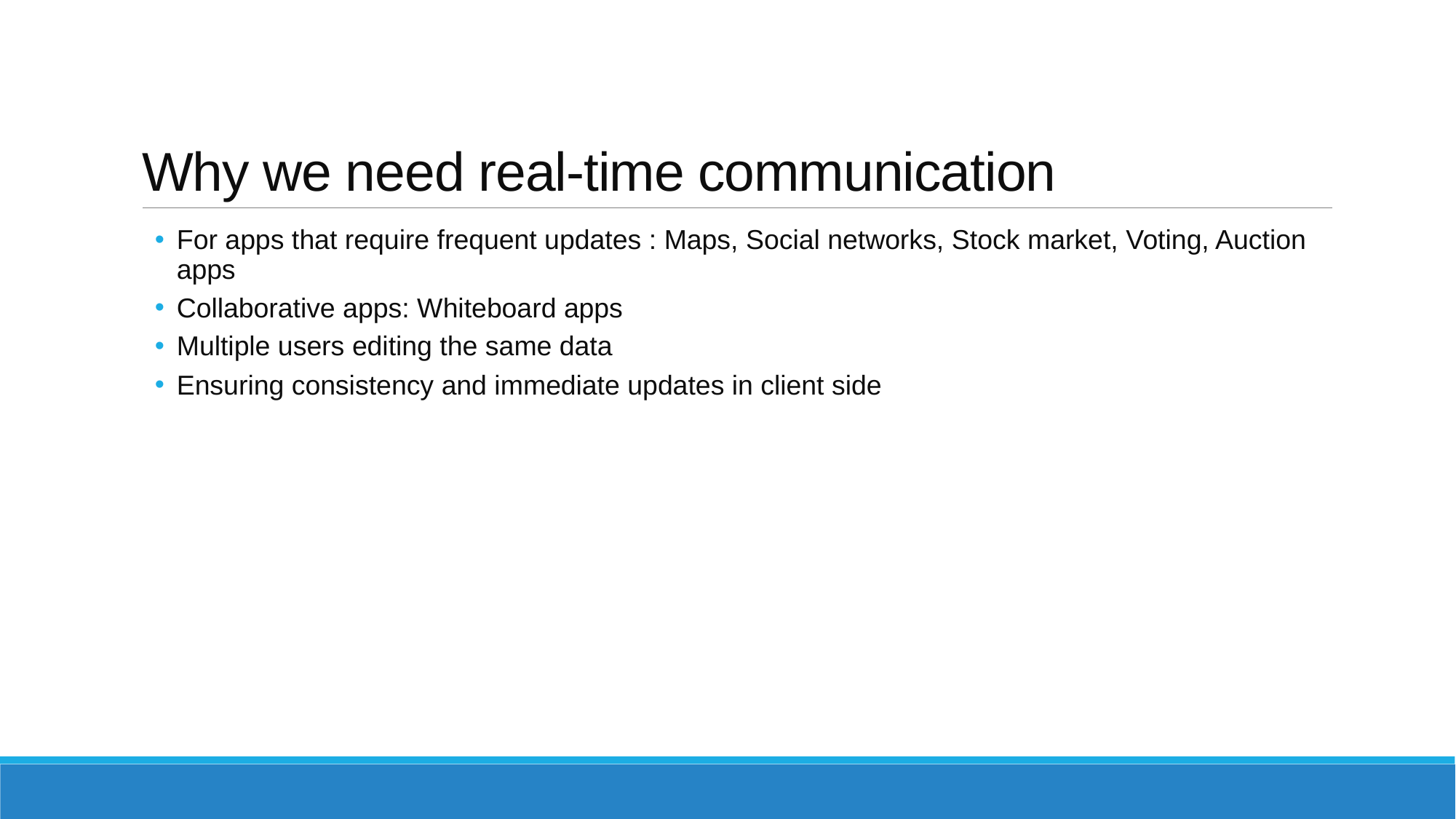

# Why we need real-time communication
For apps that require frequent updates : Maps, Social networks, Stock market, Voting, Auction apps
Collaborative apps: Whiteboard apps
Multiple users editing the same data
Ensuring consistency and immediate updates in client side